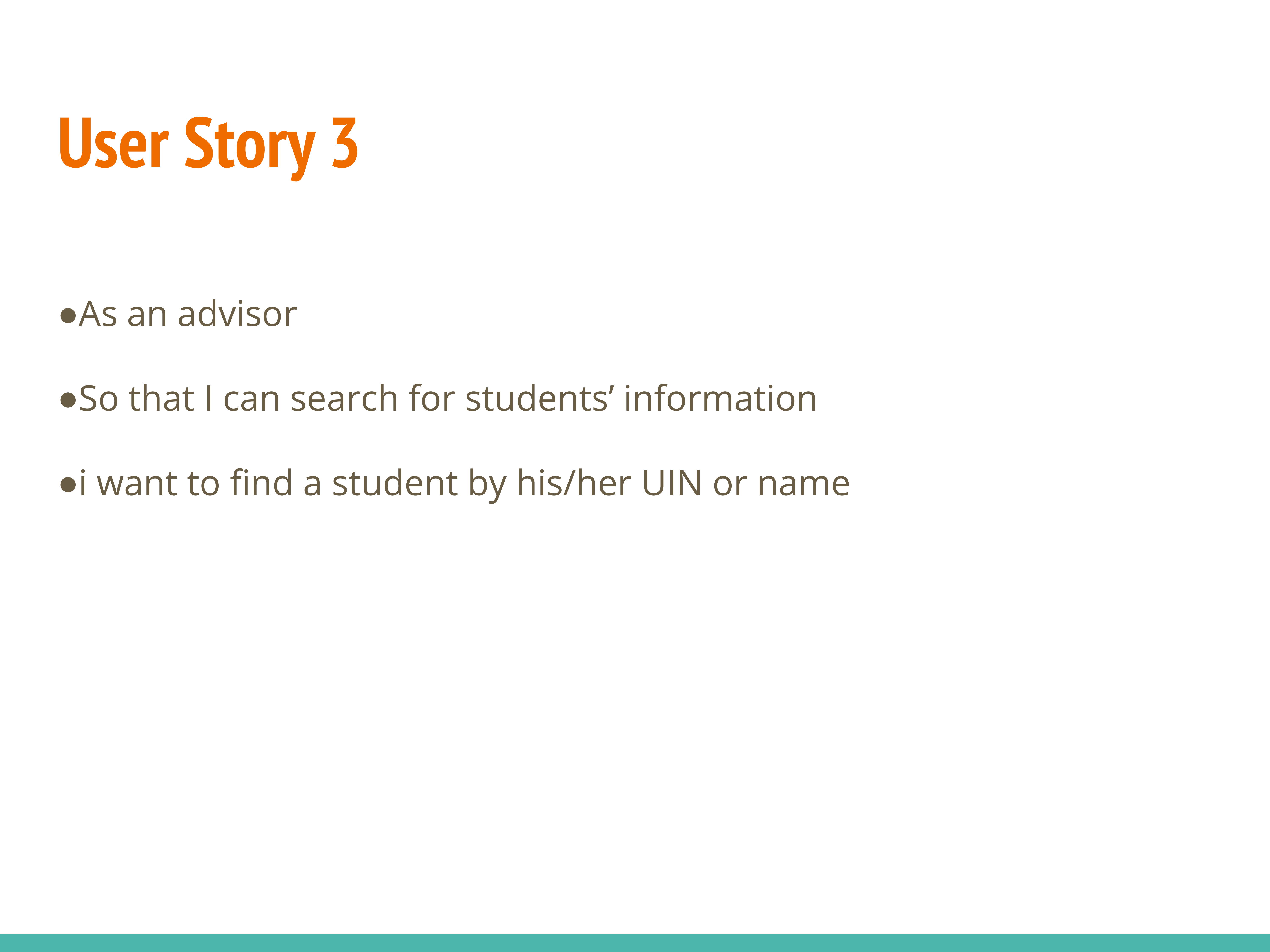

# User Story 3
As an advisor
So that I can search for students’ information
i want to find a student by his/her UIN or name